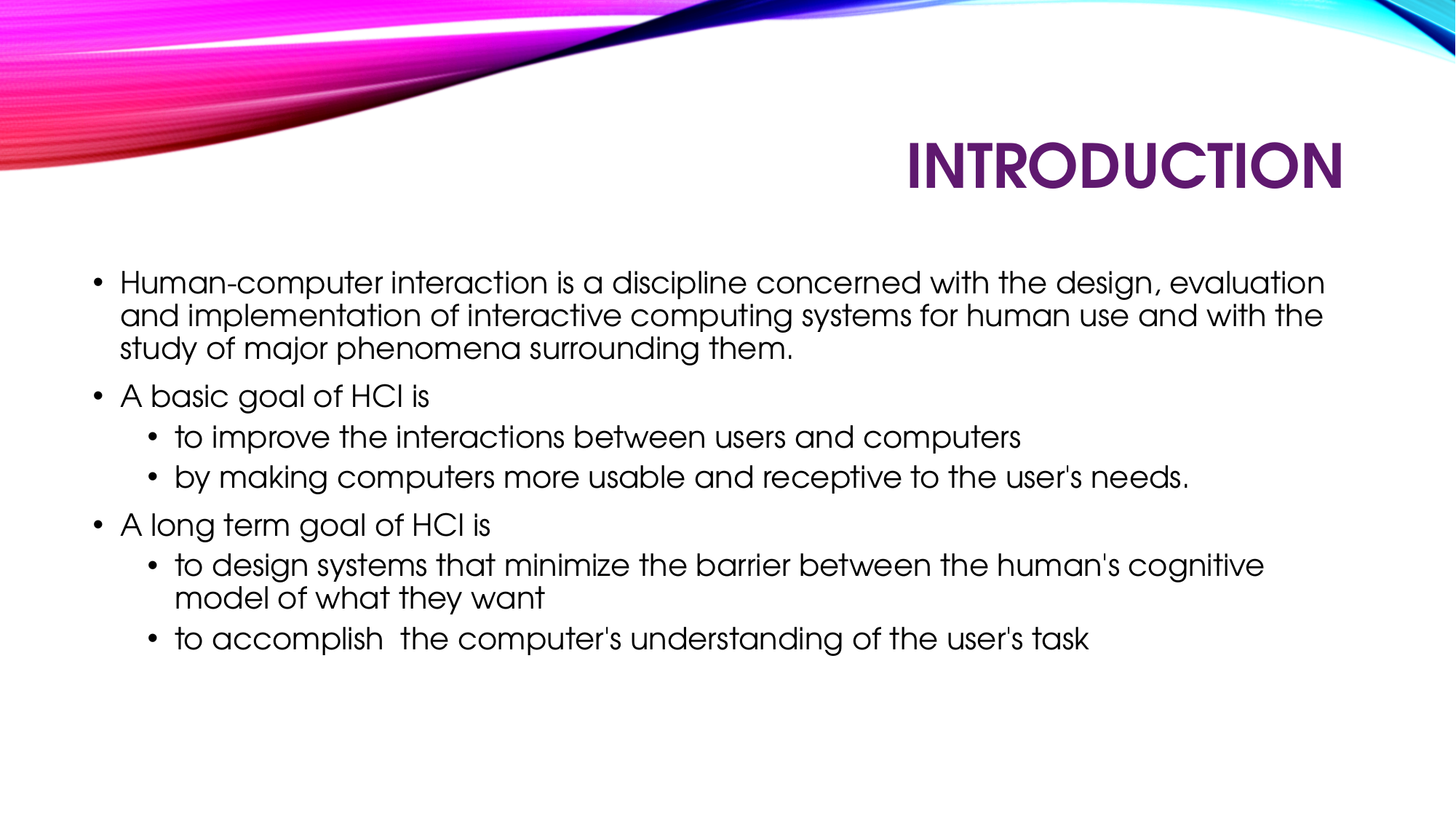

# introduction
Human-computer interaction is a discipline concerned with the design, evaluation and implementation of interactive computing systems for human use and with the study of major phenomena surrounding them.
A basic goal of HCI is
to improve the interactions between users and computers
by making computers more usable and receptive to the user's needs.
A long term goal of HCI is
to design systems that minimize the barrier between the human's cognitive model of what they want
to accomplish  the computer's understanding of the user's task